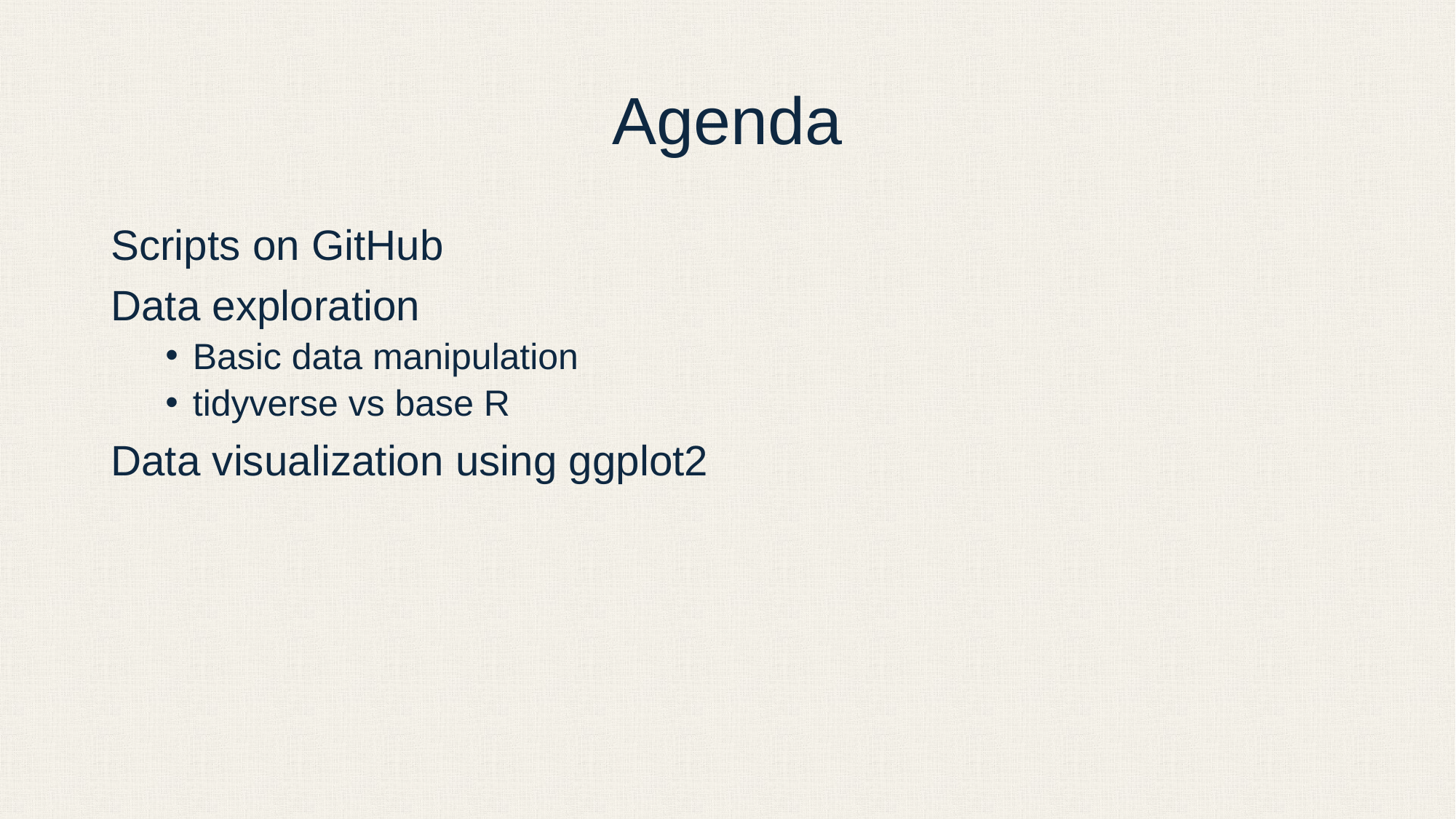

# Agenda
Scripts on GitHub
Data exploration
Basic data manipulation
tidyverse vs base R
Data visualization using ggplot2